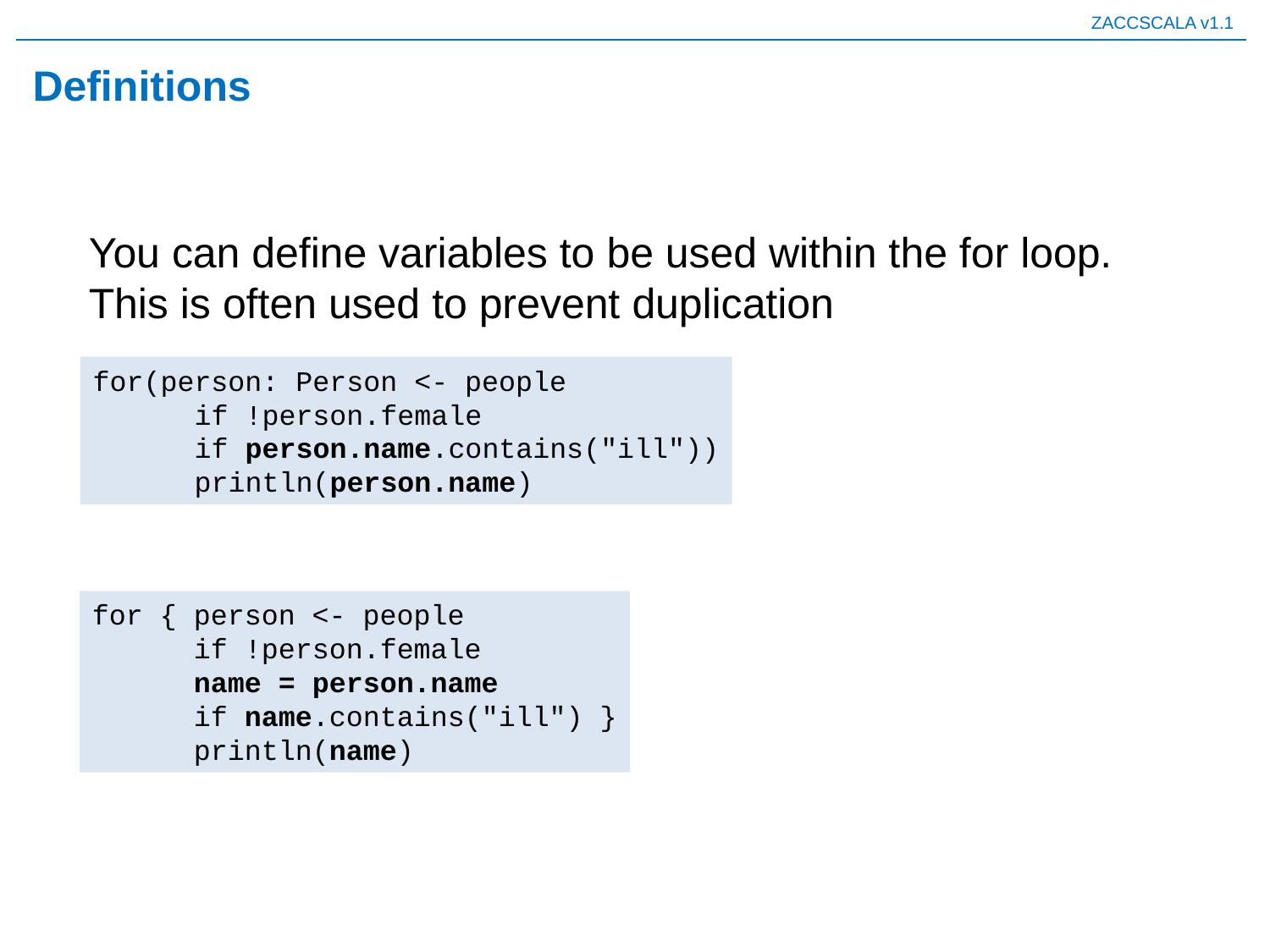

# Definitions
You can define variables to be used within the for loop. This is often used to prevent duplication
for(person: Person <- people
      if !person.female
      if person.name.contains("ill"))
      println(person.name)
for { person <- people
      if !person.female
      name = person.name
      if name.contains("ill") }
      println(name)